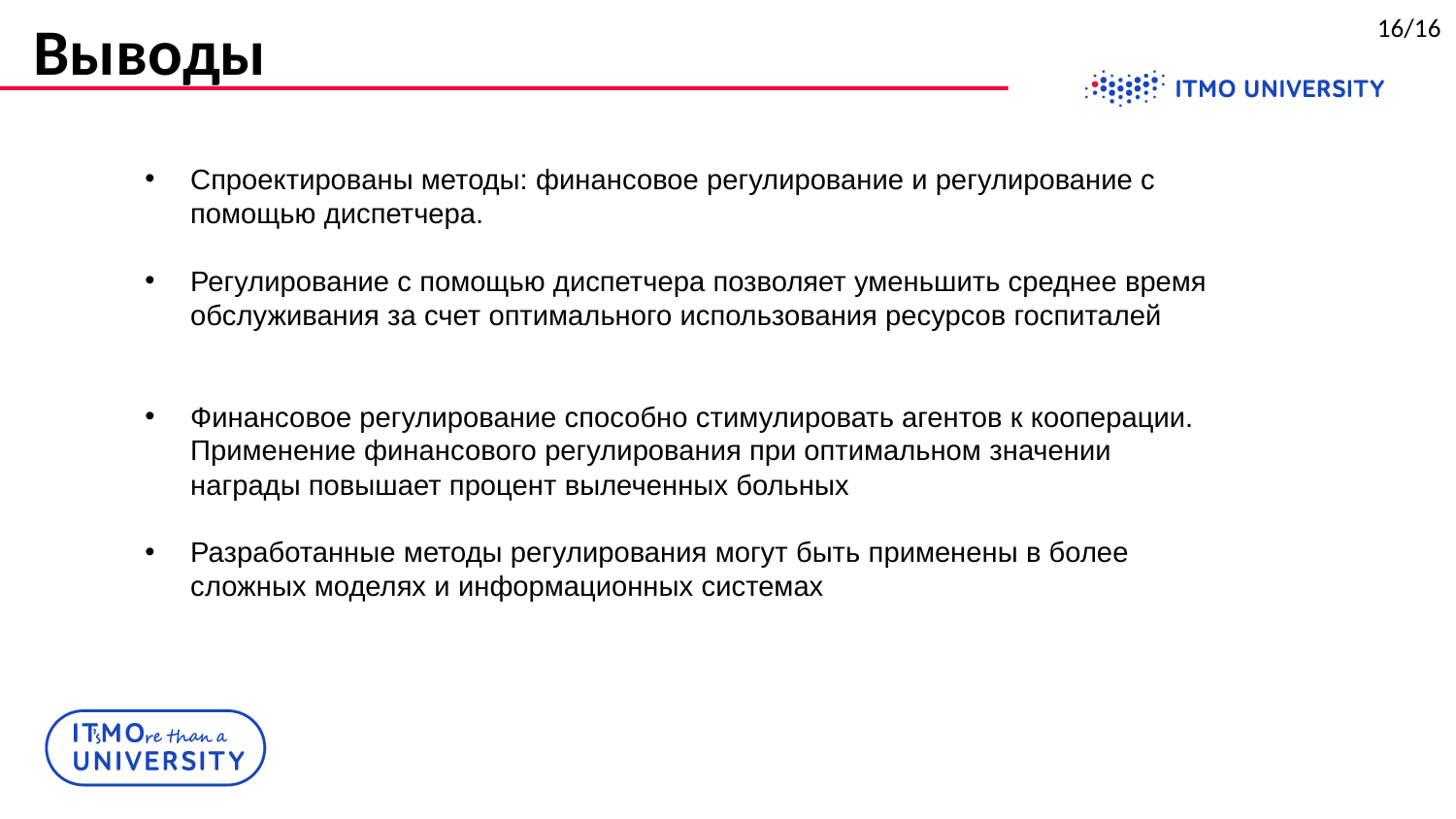

# Выводы
16/16
Спроектированы методы: финансовое регулирование и регулирование с помощью диспетчера.

Регулирование с помощью диспетчера позволяет уменьшить среднее время обслуживания за счет оптимального использования ресурсов госпиталей

Финансовое регулирование способно стимулировать агентов к кооперации. Применение финансового регулирования при оптимальном значении награды повышает процент вылеченных больных

Разработанные методы регулирования могут быть применены в более сложных моделях и информационных системах